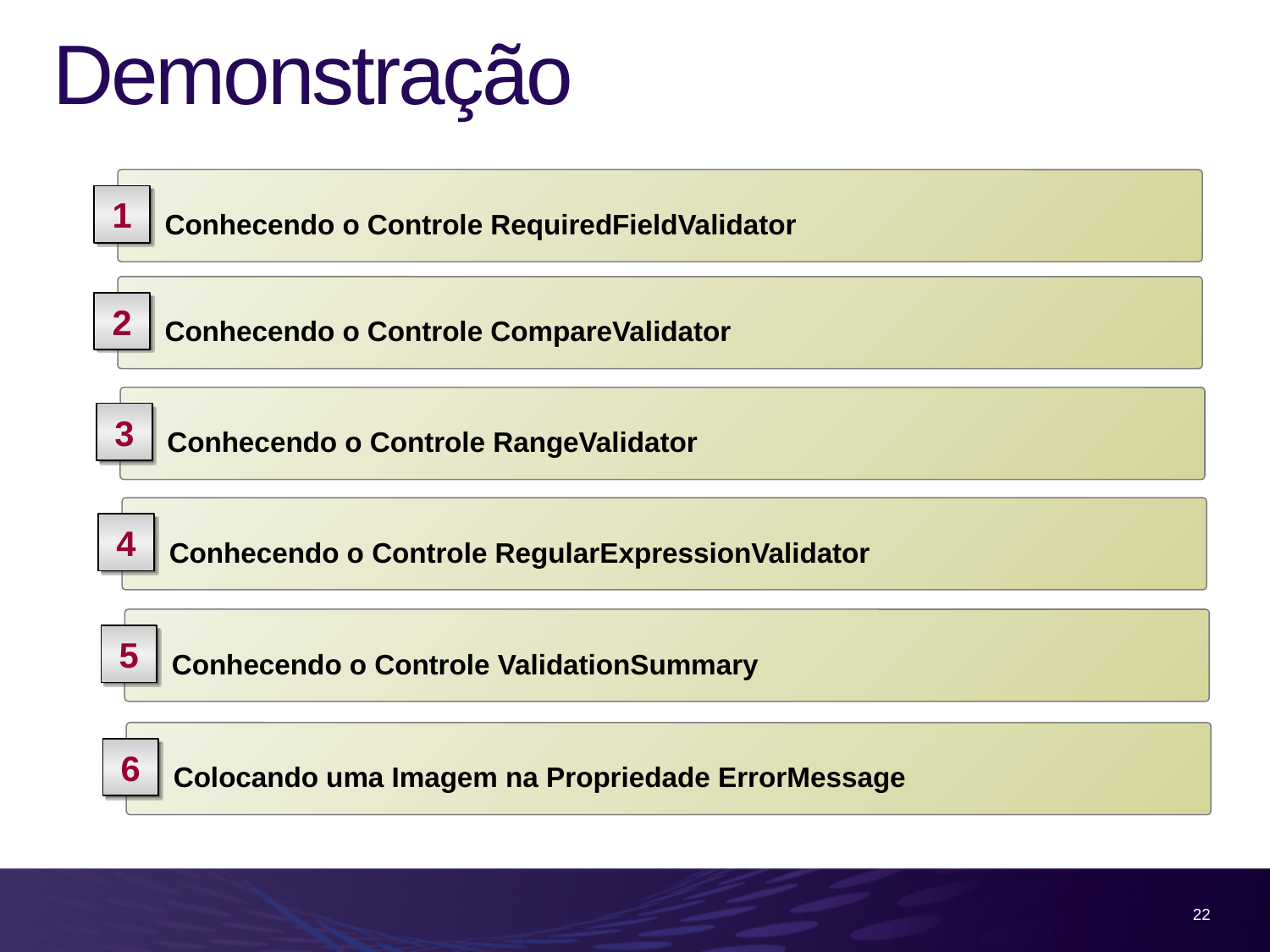

# Demonstração
 Conhecendo o Controle RequiredFieldValidator
1
 Conhecendo o Controle CompareValidator
2
 Conhecendo o Controle RangeValidator
3
 Conhecendo o Controle RegularExpressionValidator
4
 Conhecendo o Controle ValidationSummary
5
 Colocando uma Imagem na Propriedade ErrorMessage
6
22